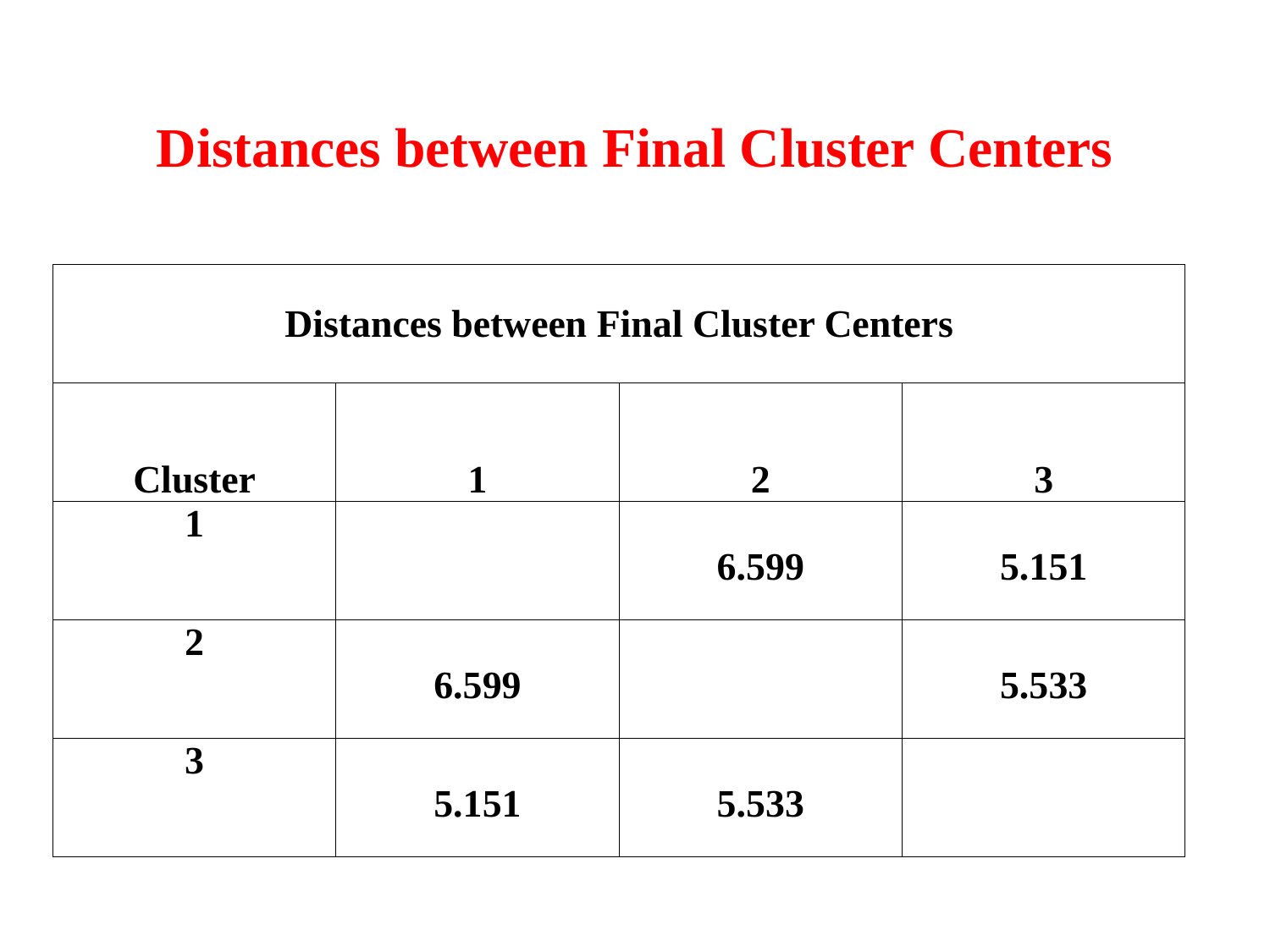

# Distances between Final Cluster Centers
| Distances between Final Cluster Centers |  |  |  |
| --- | --- | --- | --- |
| Cluster | 1 | 2 | 3 |
| 1 |  | 6.599 | 5.151 |
| 2 | 6.599 |  | 5.533 |
| 3 | 5.151 | 5.533 |  |